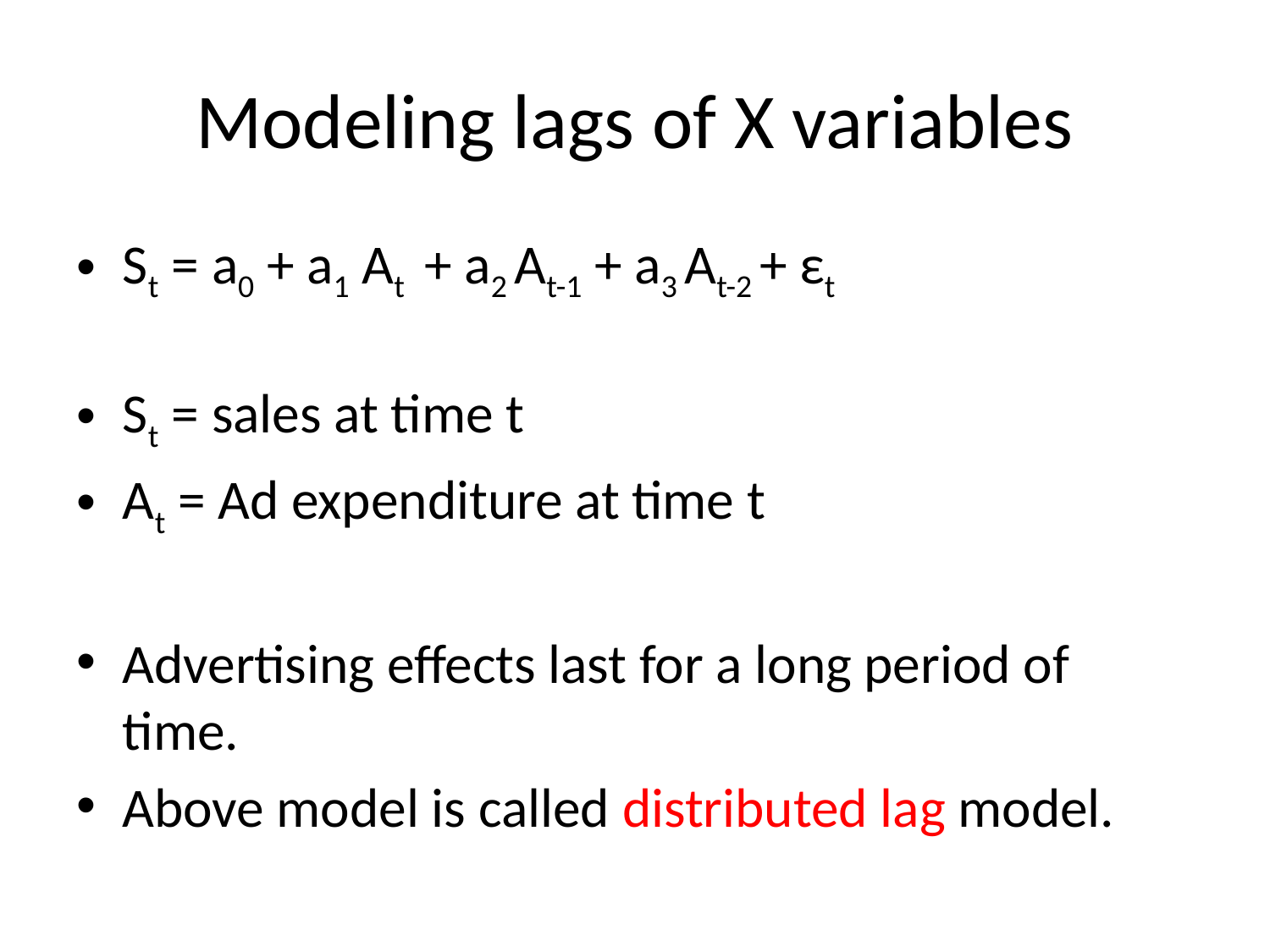

# Modeling lags of X variables
St = a0 + a1 At  + a2 At-1 + a3 At-2 + εt

St = sales at time t
At = Ad expenditure at time t

Advertising effects last for a long period of time.
Above model is called distributed lag model.